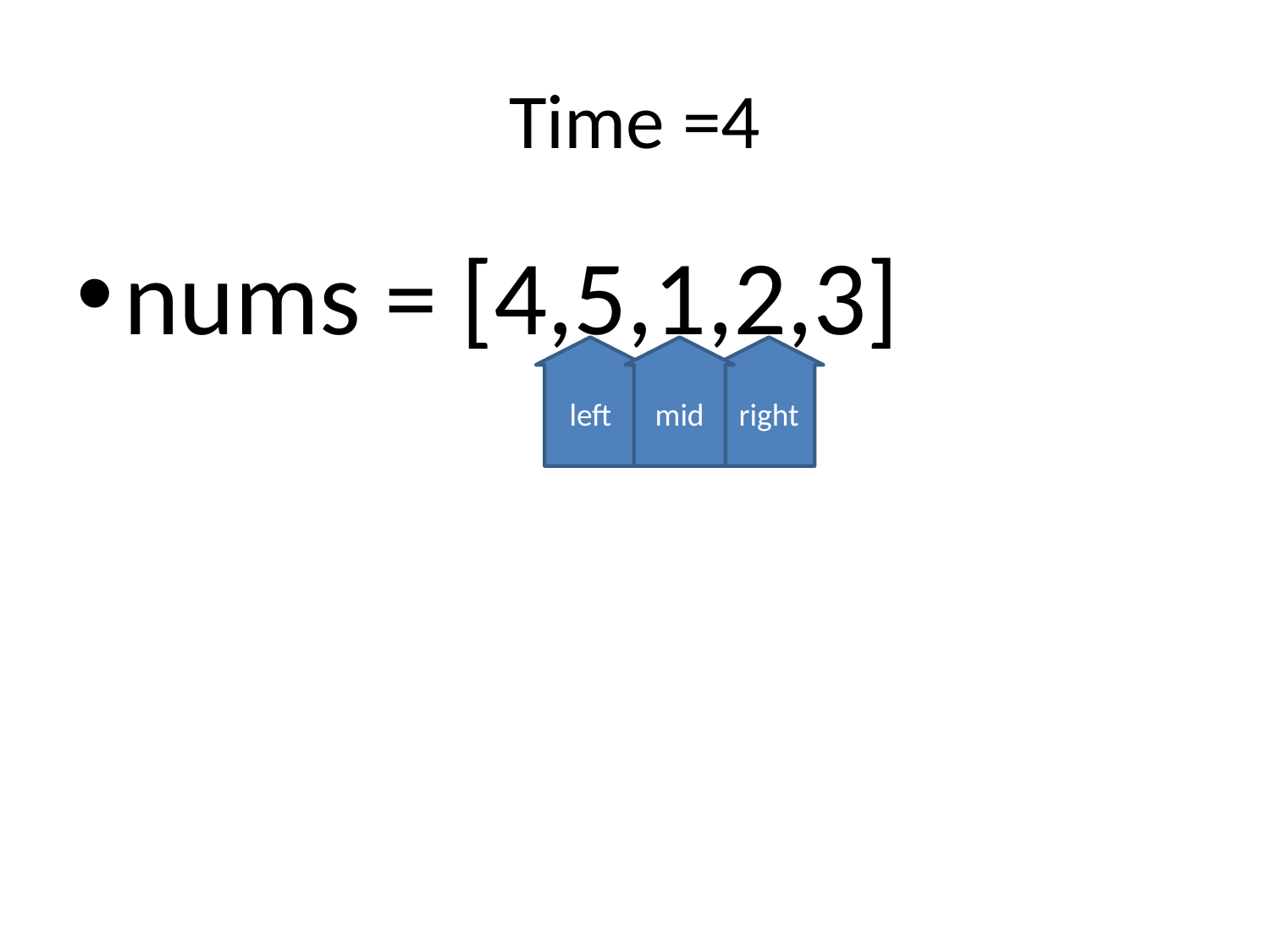

# Time =4
nums = [4,5,1,2,3]
left
mid
right